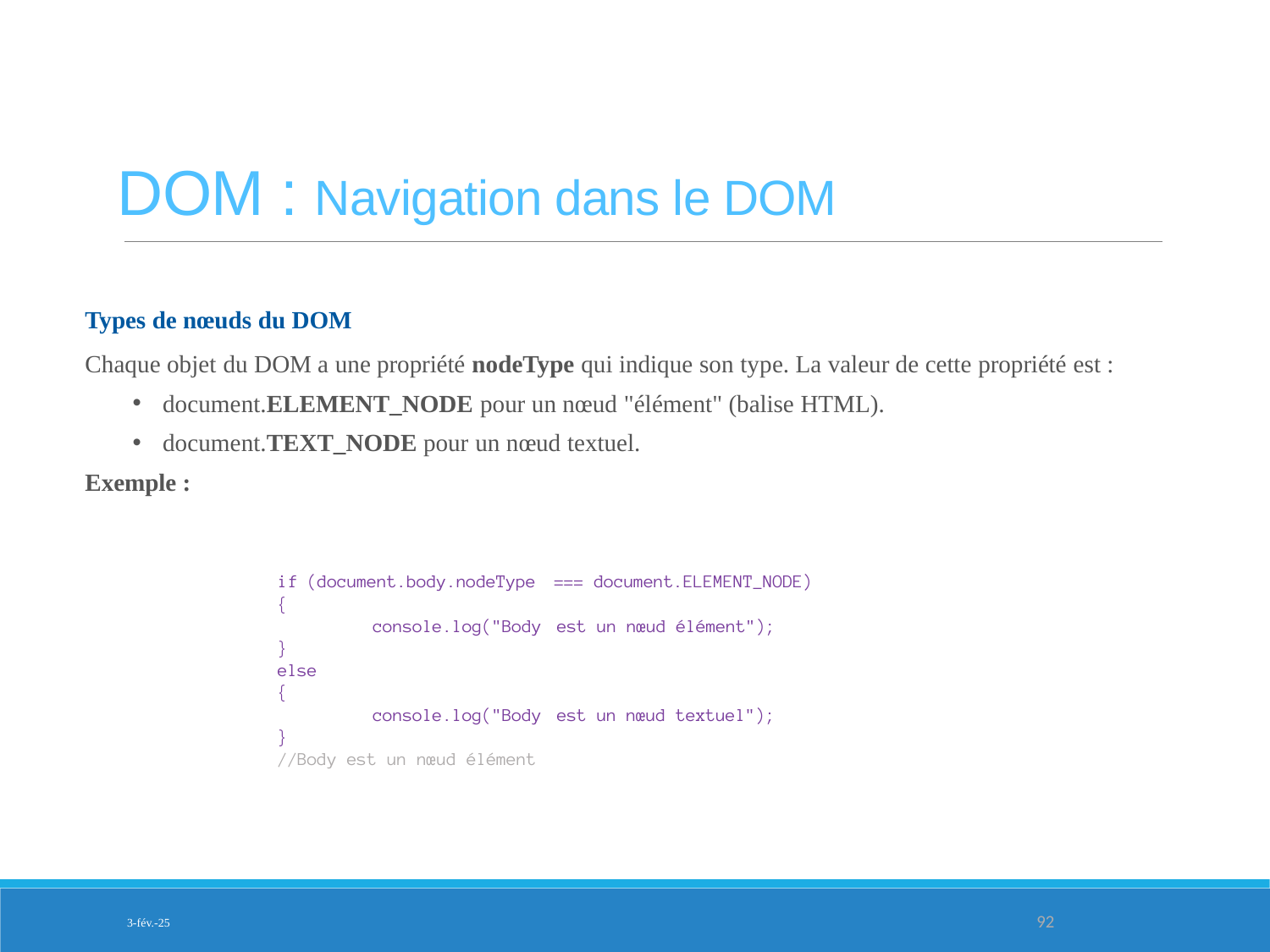

DOM : Navigation dans le DOM
Types de nœuds du DOM
Chaque objet du DOM a une propriété nodeType qui indique son type. La valeur de cette propriété est :
document.ELEMENT_NODE pour un nœud "élément" (balise HTML).
document.TEXT_NODE pour un nœud textuel.
Exemple :
if (document.body.nodeType
{
console.log("Body
}
else
{
console.log("Body
}
//Body est un nœud élément
=== document.ELEMENT_NODE)

est un nœud élément");
est un nœud textuel");
PARTIE 3
3-fév.-25
92